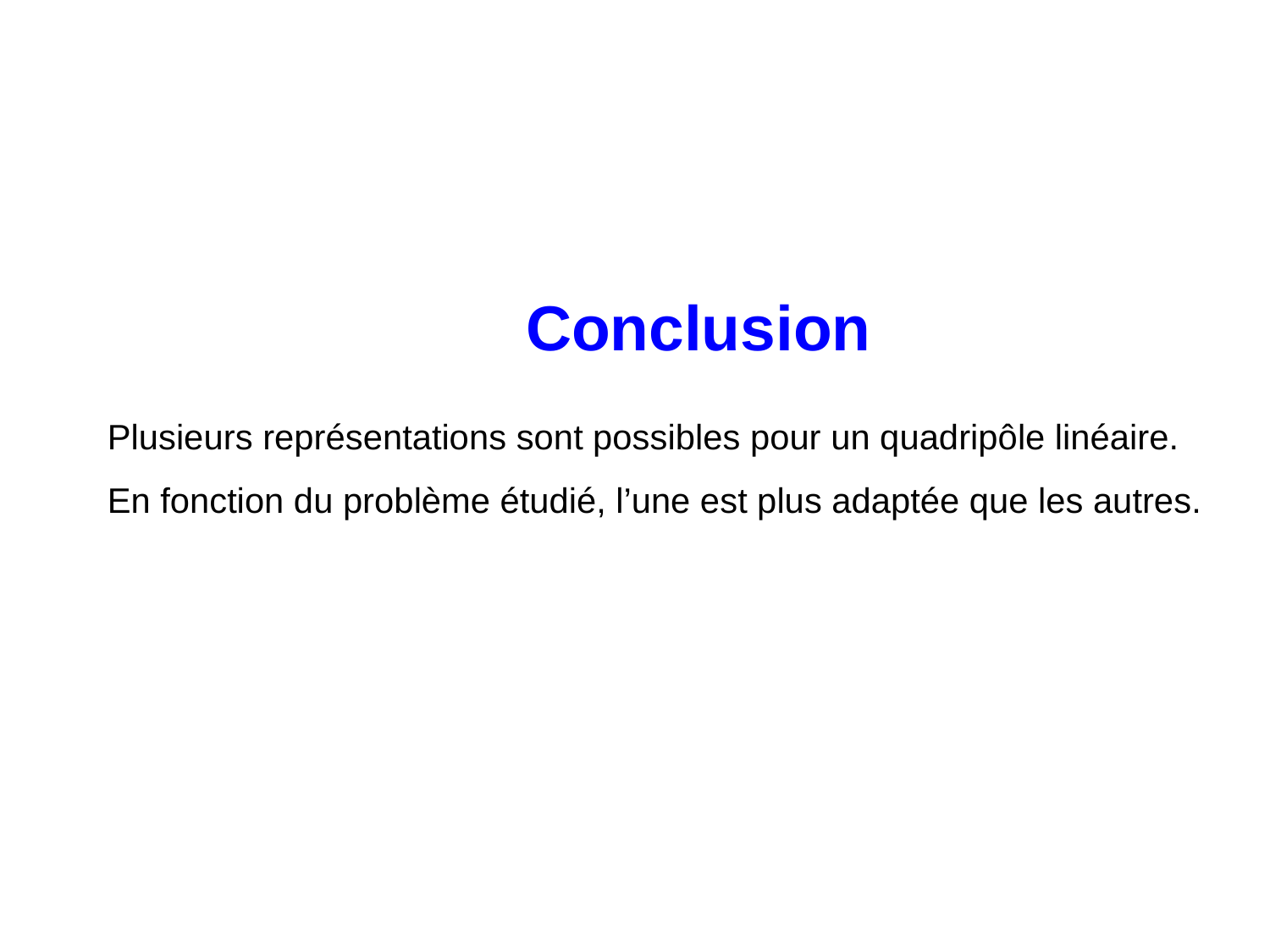

Conclusion
Plusieurs représentations sont possibles pour un quadripôle linéaire.
En fonction du problème étudié, l’une est plus adaptée que les autres.